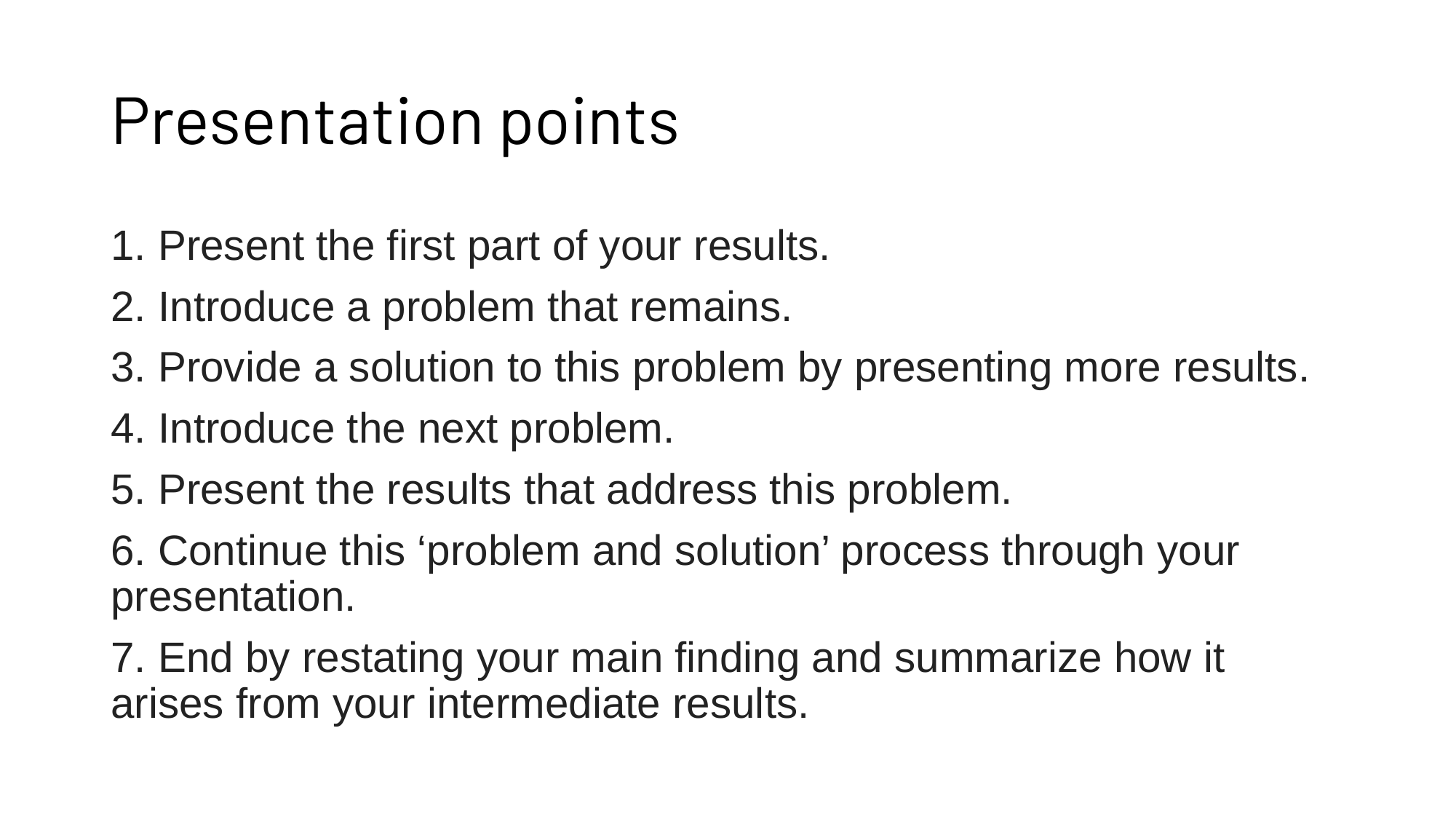

# Presentation points
1. Present the first part of your results.
2. Introduce a problem that remains.
3. Provide a solution to this problem by presenting more results.
4. Introduce the next problem.
5. Present the results that address this problem.
6. Continue this ‘problem and solution’ process through your presentation.
7. End by restating your main finding and summarize how it arises from your intermediate results.